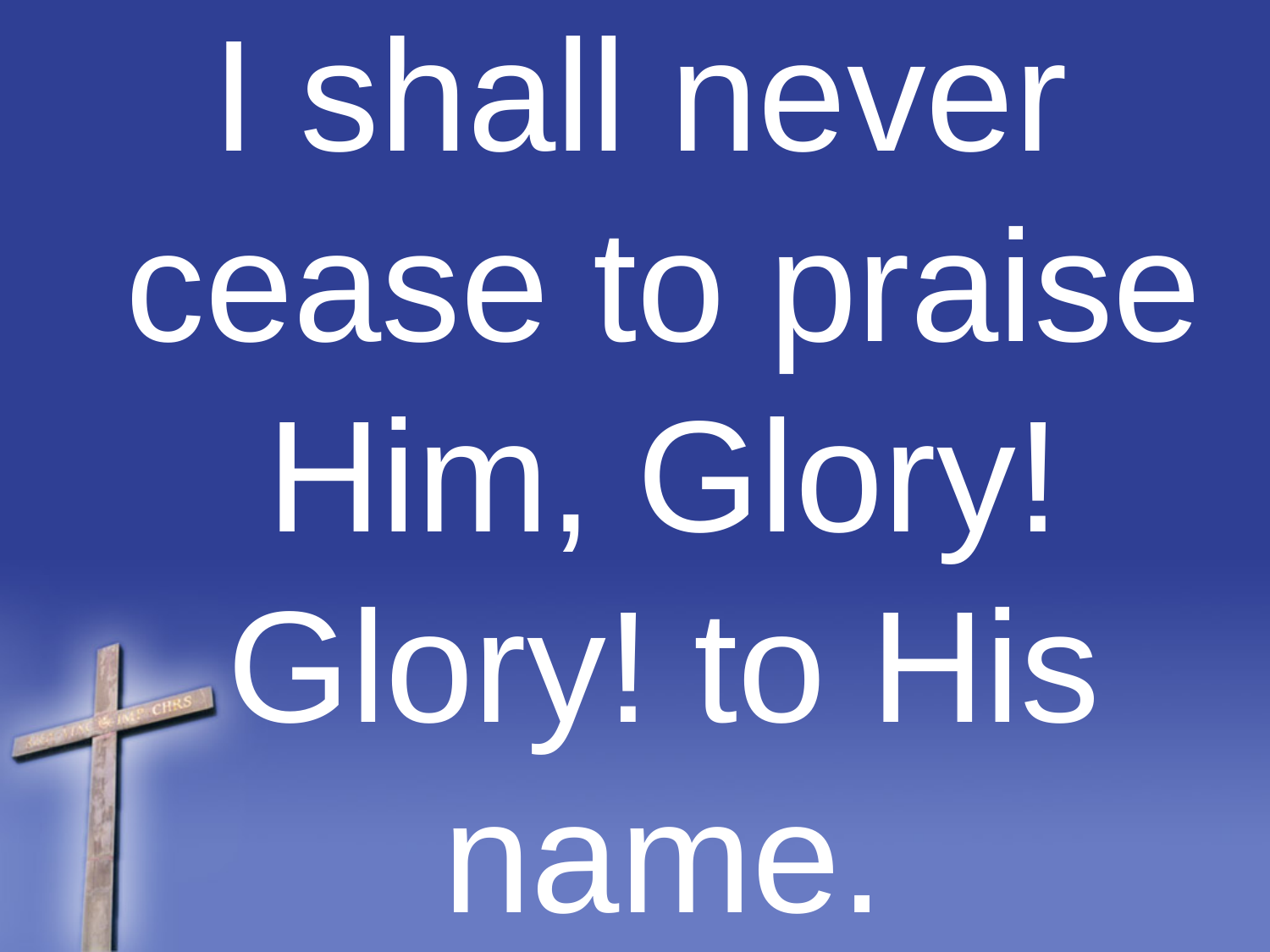

I shall never cease to praise Him, Glory! Glory! to His name.